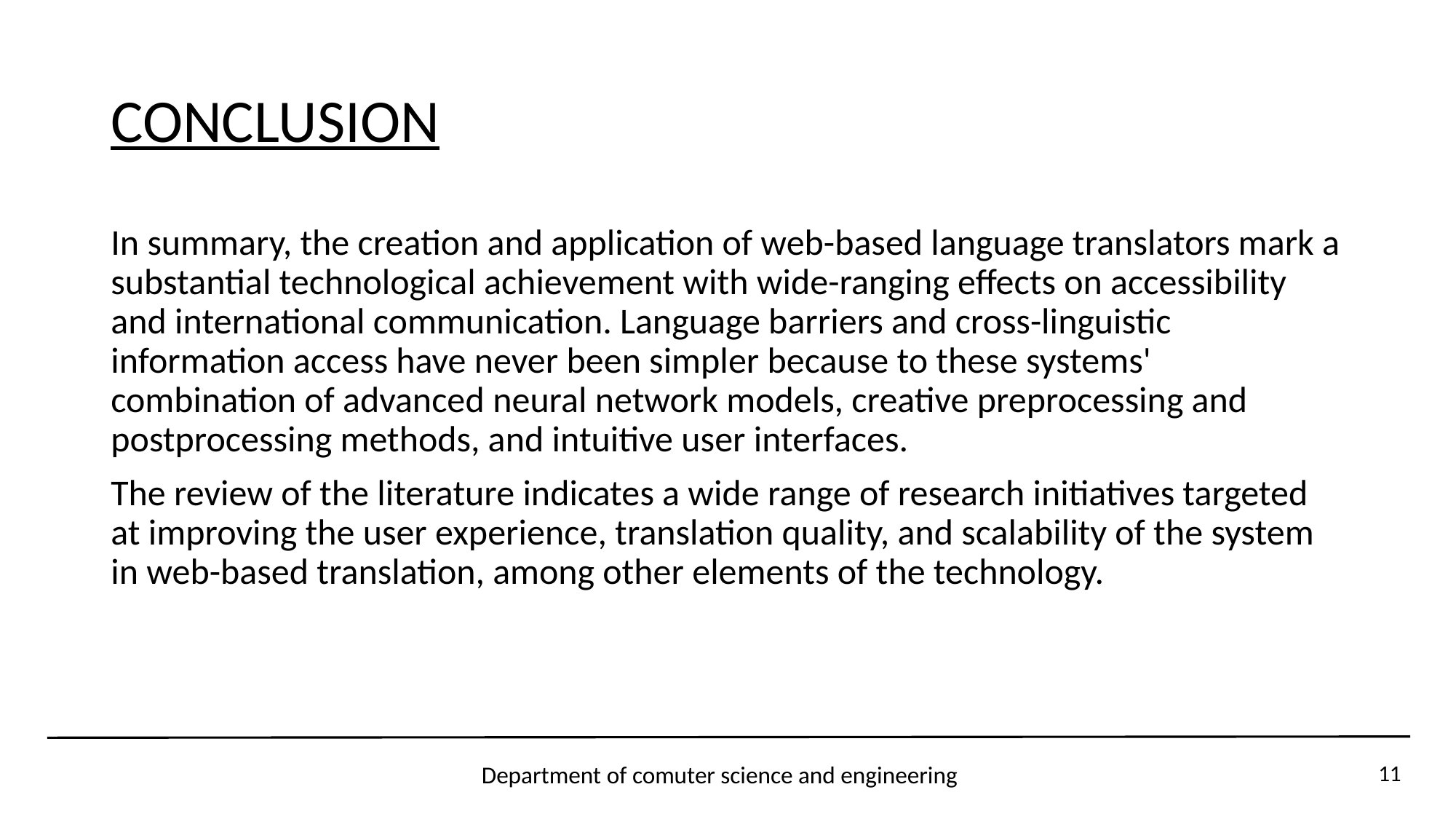

# CONCLUSION
In summary, the creation and application of web-based language translators mark a substantial technological achievement with wide-ranging effects on accessibility and international communication. Language barriers and cross-linguistic information access have never been simpler because to these systems' combination of advanced neural network models, creative preprocessing and postprocessing methods, and intuitive user interfaces.
The review of the literature indicates a wide range of research initiatives targeted at improving the user experience, translation quality, and scalability of the system in web-based translation, among other elements of the technology.
Department of comuter science and engineering
11